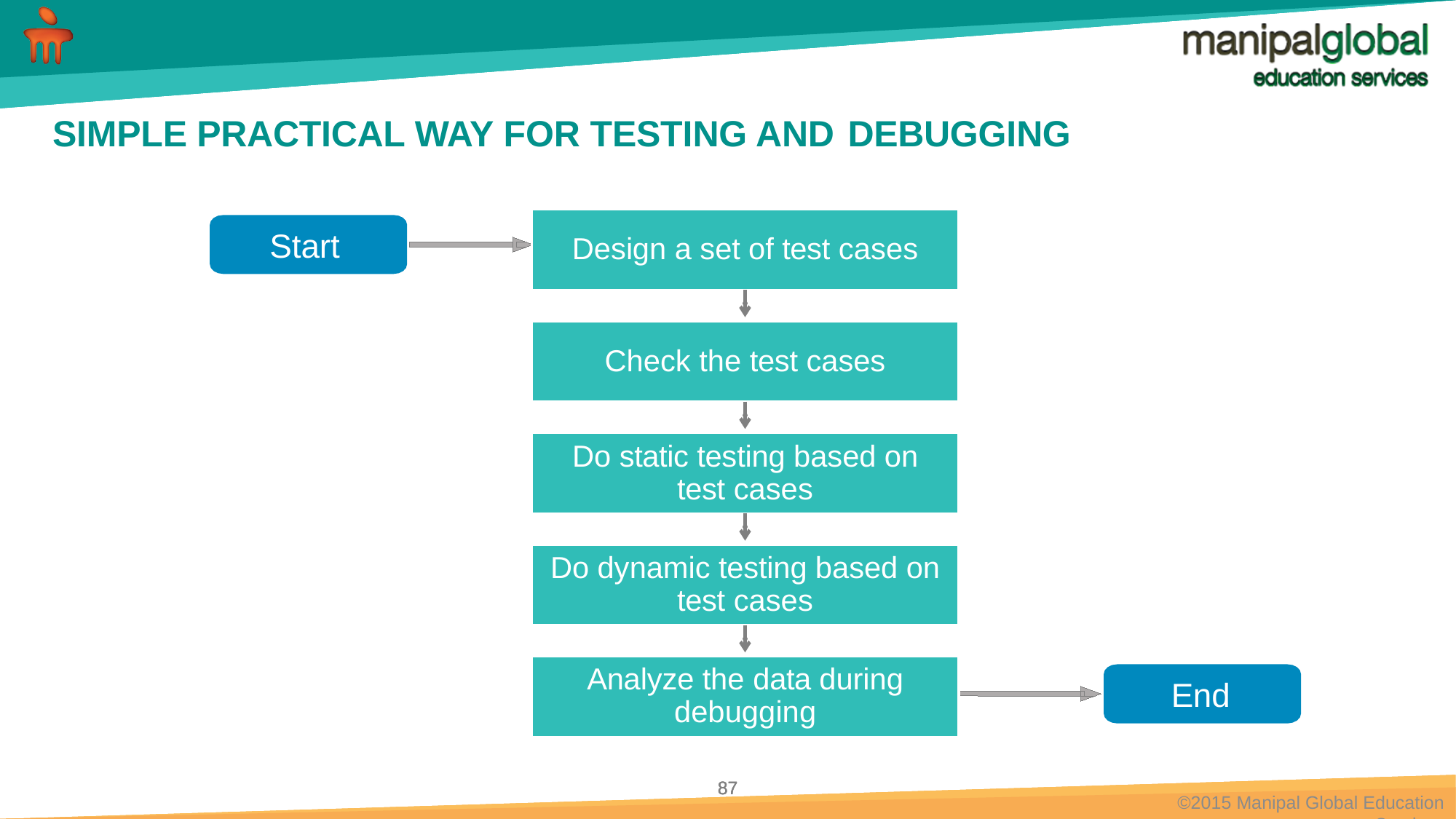

# SIMPLE PRACTICAL WAY FOR TESTING AND DEBUGGING

Design a set of test cases

Start

Check the test cases

Do static testing based on test cases

Do dynamic testing based on test cases

Analyze the data during debugging

End